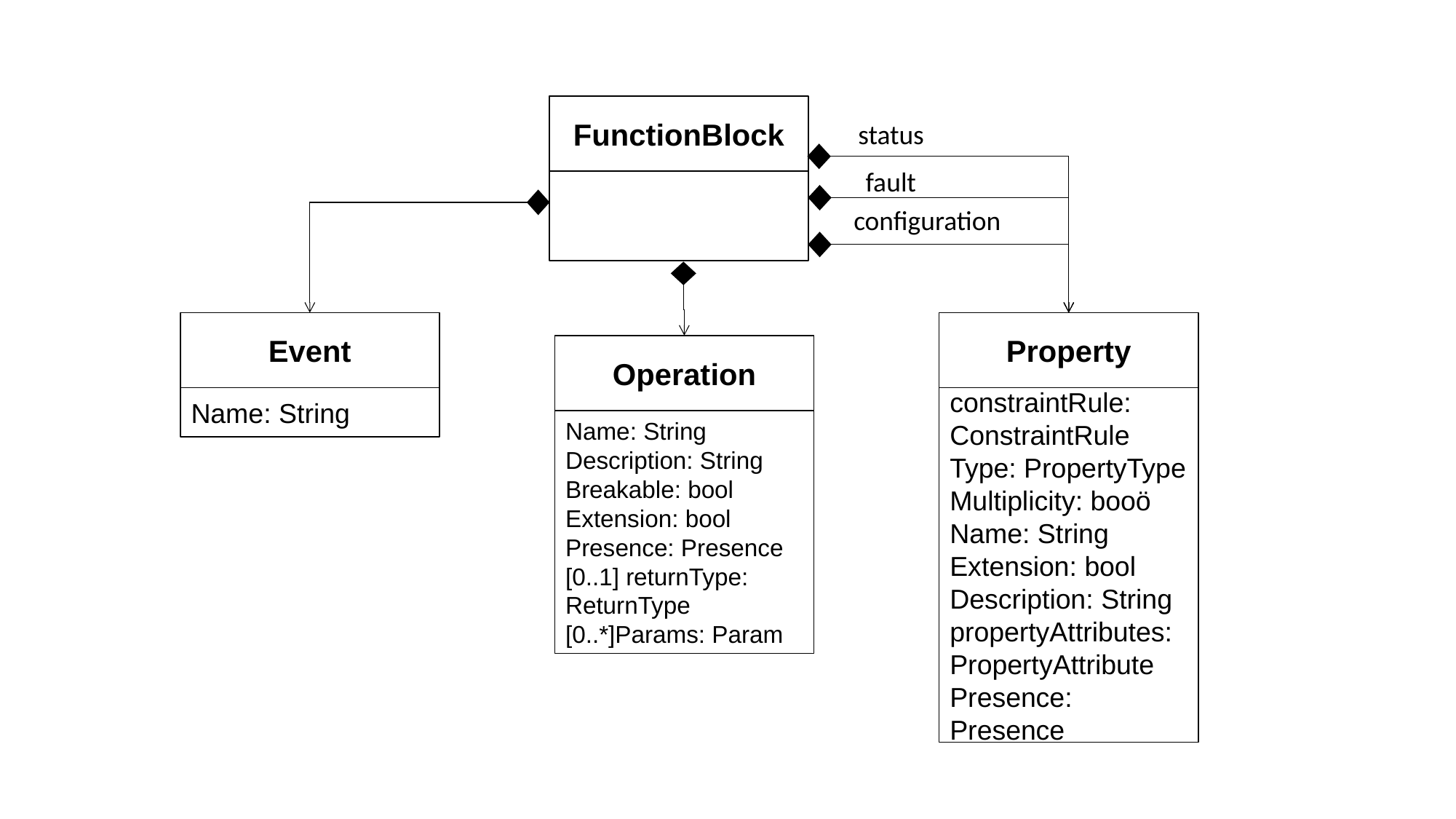

FunctionBlock

status

fault
configuration

Event
Name: String
Property
constraintRule: ConstraintRule
Type: PropertyType
Multiplicity: booö
Name: String
Extension: bool
Description: String
propertyAttributes: PropertyAttribute
Presence: Presence
Operation
Name: String
Description: String
Breakable: bool
Extension: bool
Presence: Presence
[0..1] returnType: ReturnType
[0..*]Params: Param